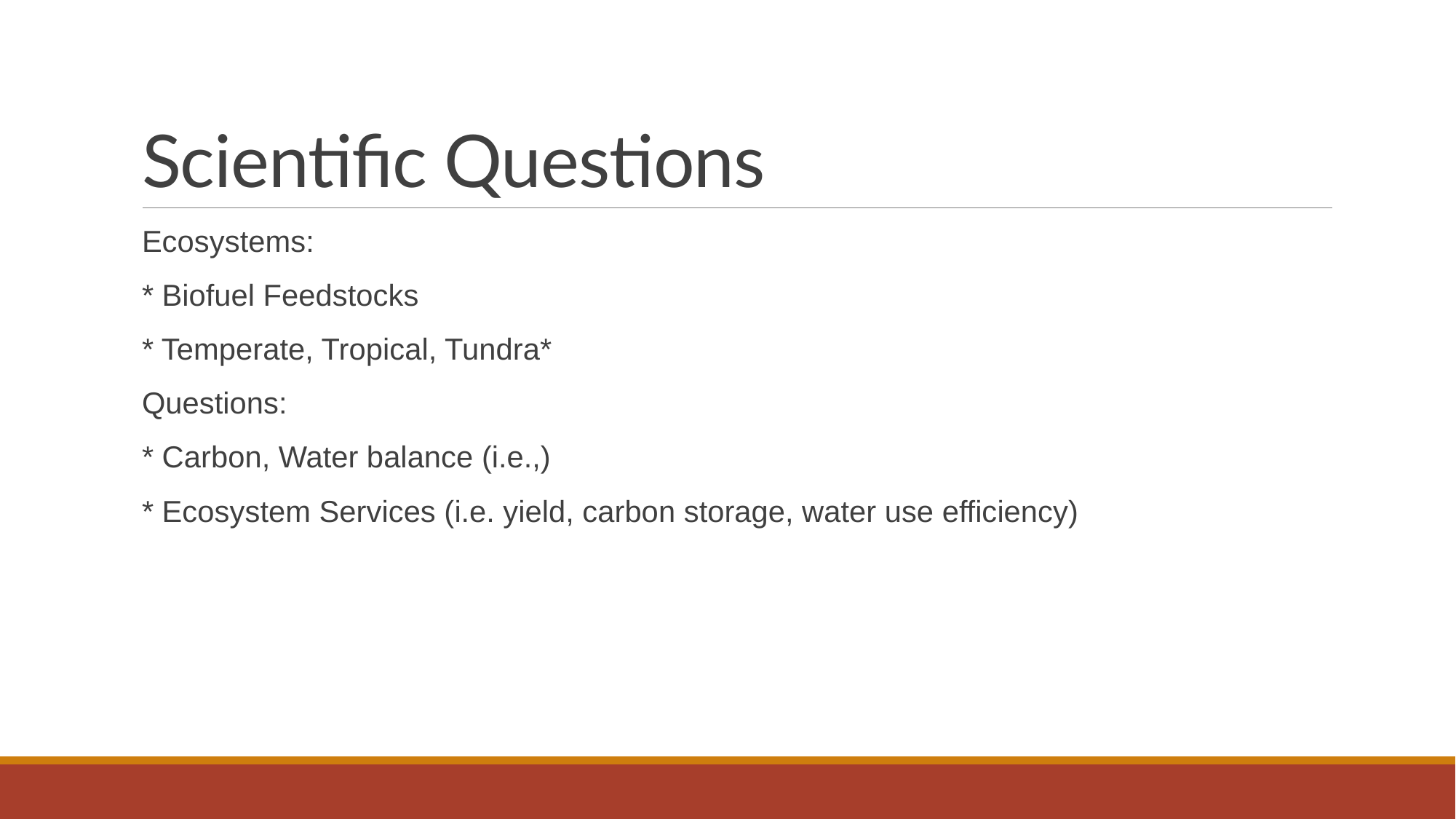

# Scientific Questions
Ecosystems:
* Biofuel Feedstocks
* Temperate, Tropical, Tundra*
Questions:
* Carbon, Water balance (i.e.,)
* Ecosystem Services (i.e. yield, carbon storage, water use efficiency)